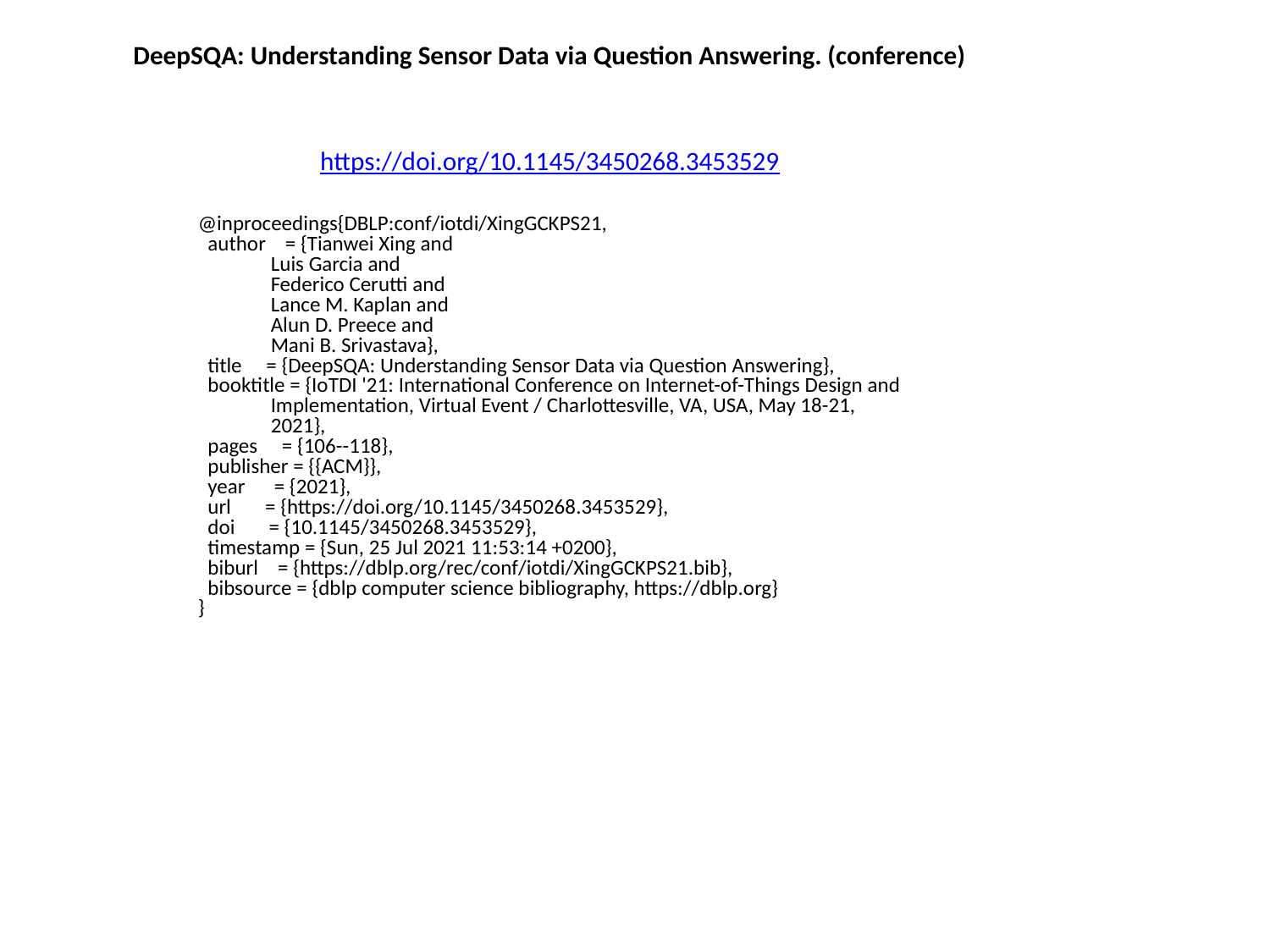

DeepSQA: Understanding Sensor Data via Question Answering. (conference)

https://doi.org/10.1145/3450268.3453529

@inproceedings{DBLP:conf/iotdi/XingGCKPS21,
  author    = {Tianwei Xing and
               Luis Garcia and
               Federico Cerutti and
               Lance M. Kaplan and
               Alun D. Preece and
               Mani B. Srivastava},
  title     = {DeepSQA: Understanding Sensor Data via Question Answering},
  booktitle = {IoTDI '21: International Conference on Internet-of-Things Design and
               Implementation, Virtual Event / Charlottesville, VA, USA, May 18-21,
               2021},
  pages     = {106--118},
  publisher = {{ACM}},
  year      = {2021},
  url       = {https://doi.org/10.1145/3450268.3453529},
  doi       = {10.1145/3450268.3453529},
  timestamp = {Sun, 25 Jul 2021 11:53:14 +0200},
  biburl    = {https://dblp.org/rec/conf/iotdi/XingGCKPS21.bib},
  bibsource = {dblp computer science bibliography, https://dblp.org}
}